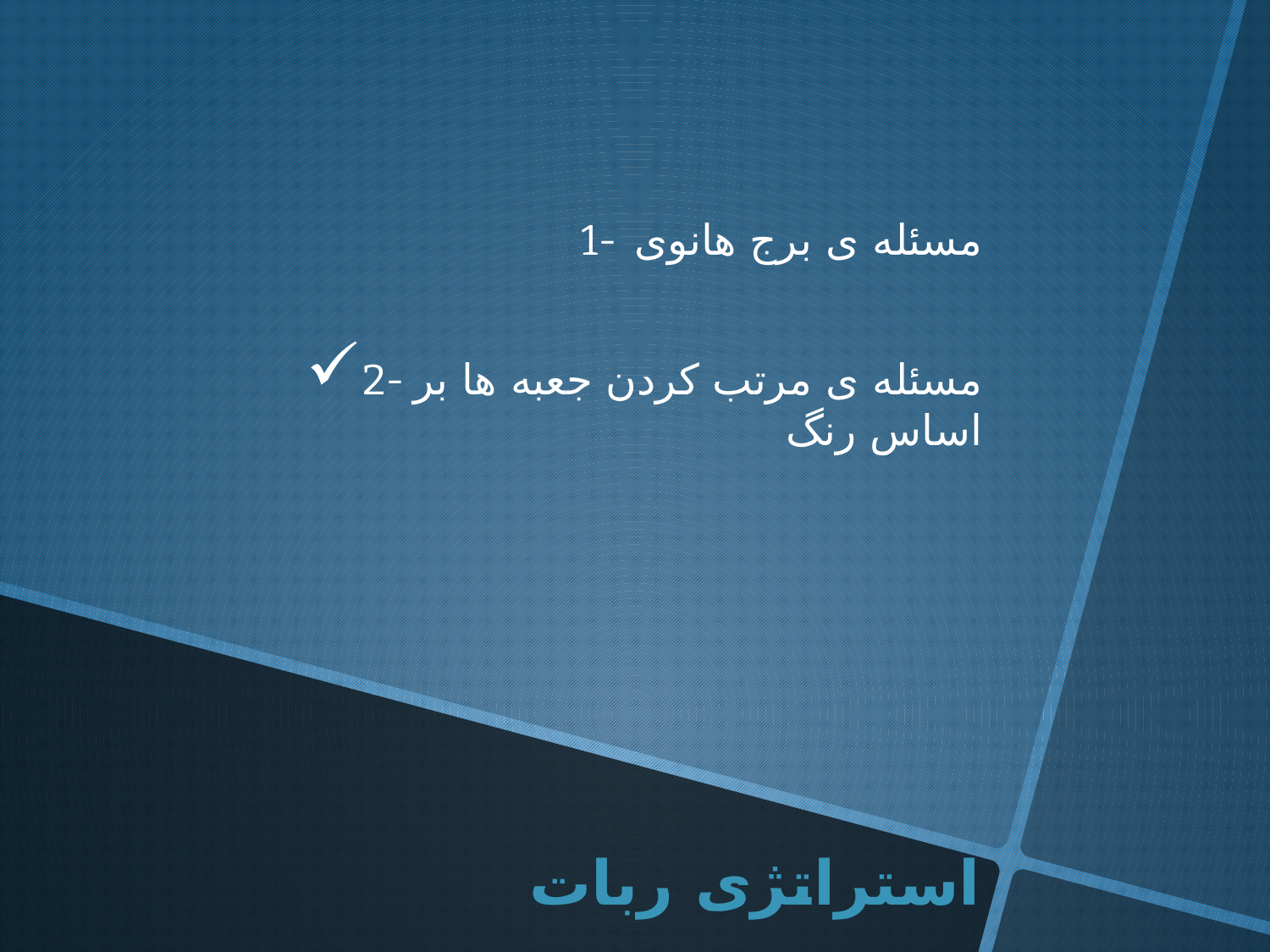

1-  مسئله ی برج هانوی

2- مسئله ی مرتب کردن جعبه ها بر اساس رنگ

استراتژی ربات